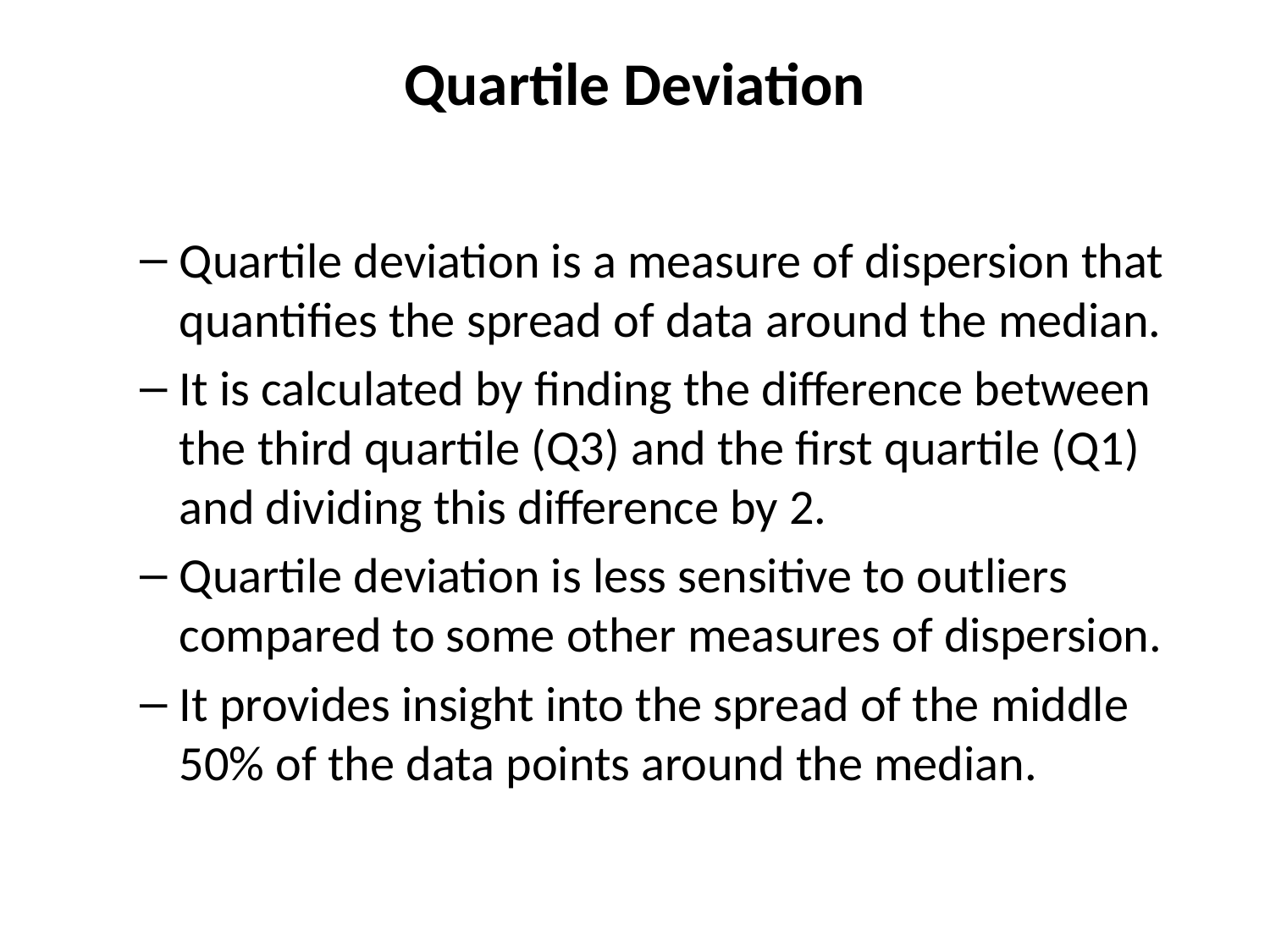

# Quartile Deviation
Quartile deviation is a measure of dispersion that quantifies the spread of data around the median.
It is calculated by finding the difference between the third quartile (Q3) and the first quartile (Q1) and dividing this difference by 2.
Quartile deviation is less sensitive to outliers compared to some other measures of dispersion.
It provides insight into the spread of the middle 50% of the data points around the median.